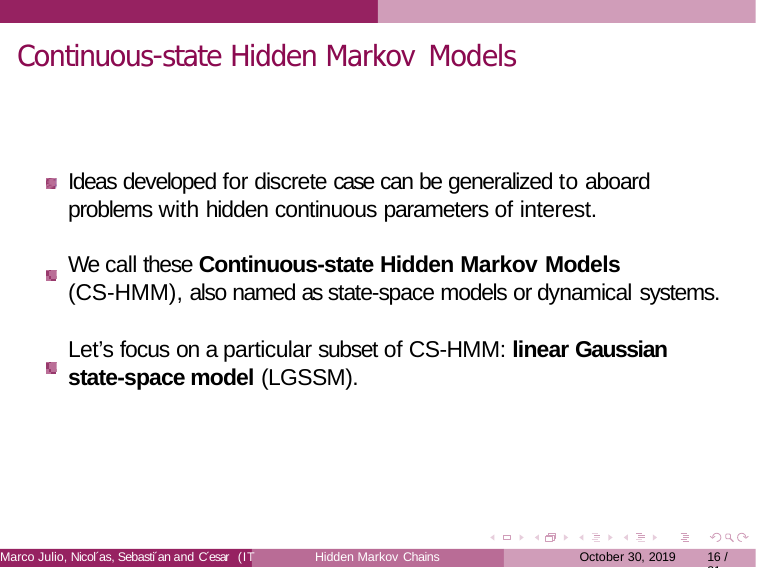

Continuous-state Hidden Markov Models
Ideas developed for discrete case can be generalized to aboard  problems with hidden continuous parameters of interest.

We call these Continuous-state Hidden Markov Models
(CS-HMM), also named as state-space models or dynamical systems.

Let’s focus on a particular subset of CS-HMM: linear Gaussian  state-space model (LGSSM).

Marco Julio, Nicol´as, Sebasti´an and C´esar
Hidden Markov Chains
October 30, 2019
16 / 31
(IT